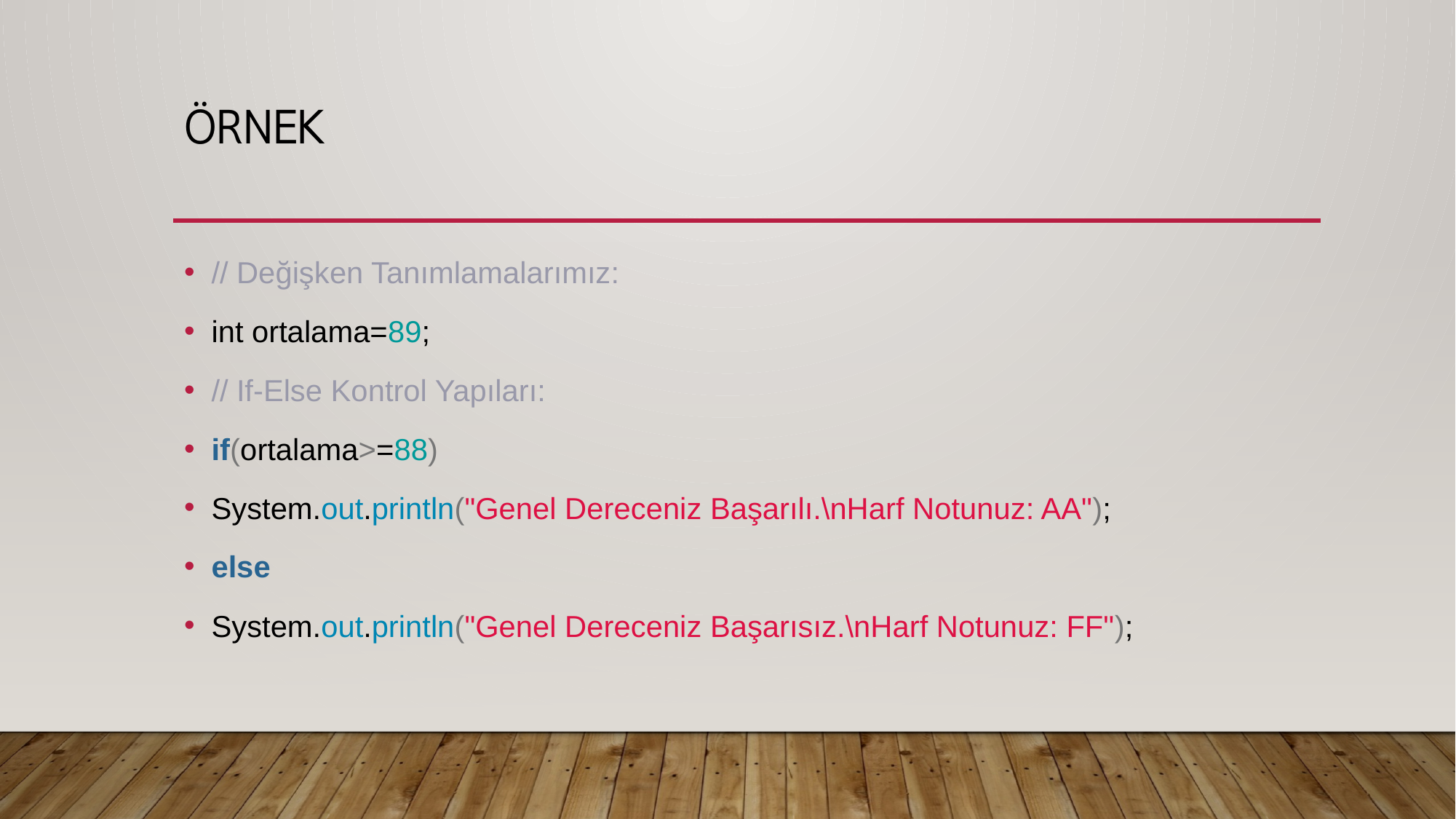

53
# Örnek
// Değişken Tanımlamalarımız:
int ortalama=89;
// If-Else Kontrol Yapıları:
if(ortalama>=88)
System.out.println("Genel Dereceniz Başarılı.\nHarf Notunuz: AA");
else
System.out.println("Genel Dereceniz Başarısız.\nHarf Notunuz: FF");